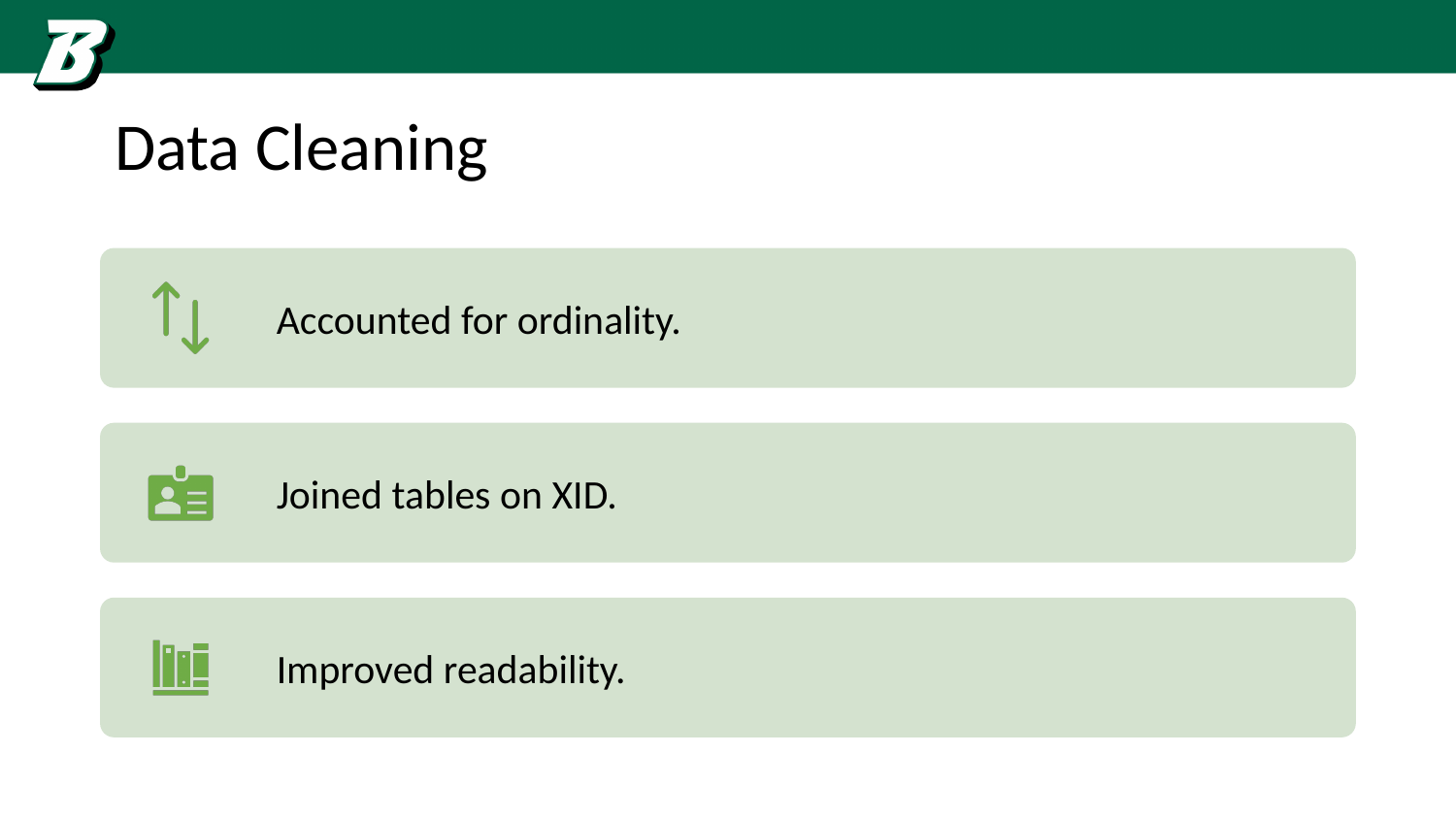

Data Cleaning
Accounted for ordinality.
Joined tables on XID.
Improved readability.